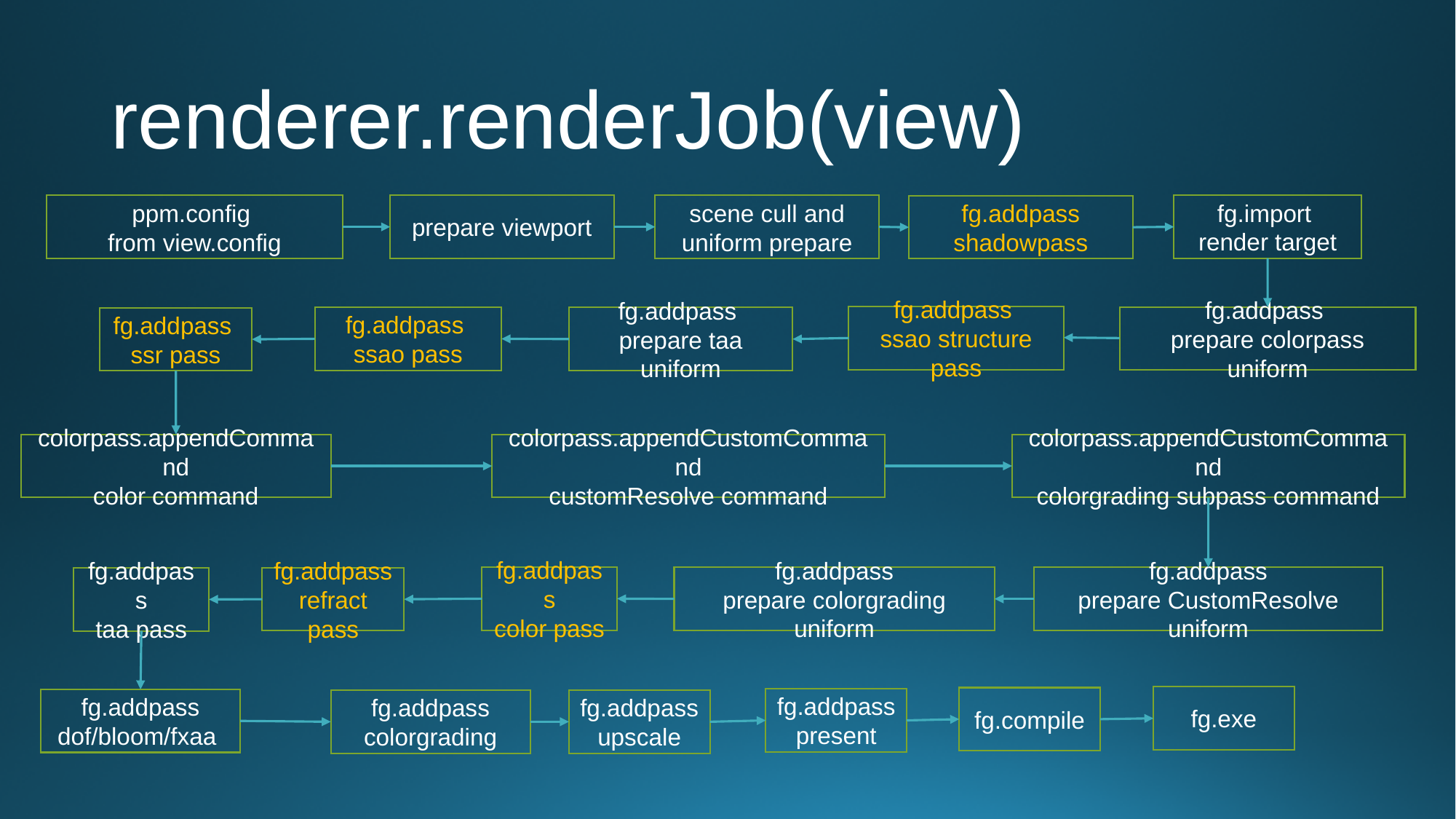

# renderer.renderJob(view)
fg.import
render target
ppm.config
from view.config
prepare viewport
scene cull and uniform prepare
fg.addpass shadowpass
fg.addpass
ssao structure pass
fg.addpass
prepare colorpass uniform
fg.addpass
ssao pass
fg.addpass
prepare taa uniform
fg.addpass
ssr pass
colorpass.appendCustomCommand
colorgrading subpass command
colorpass.appendCommand
color command
colorpass.appendCustomCommand
customResolve command
fg.addpass
color pass
fg.addpass
prepare colorgrading uniform
fg.addpass
prepare CustomResolve uniform
fg.addpass
refract pass
fg.addpass
taa pass
fg.exe
fg.compile
fg.addpass
present
fg.addpass
dof/bloom/fxaa
fg.addpass
upscale
fg.addpass
colorgrading